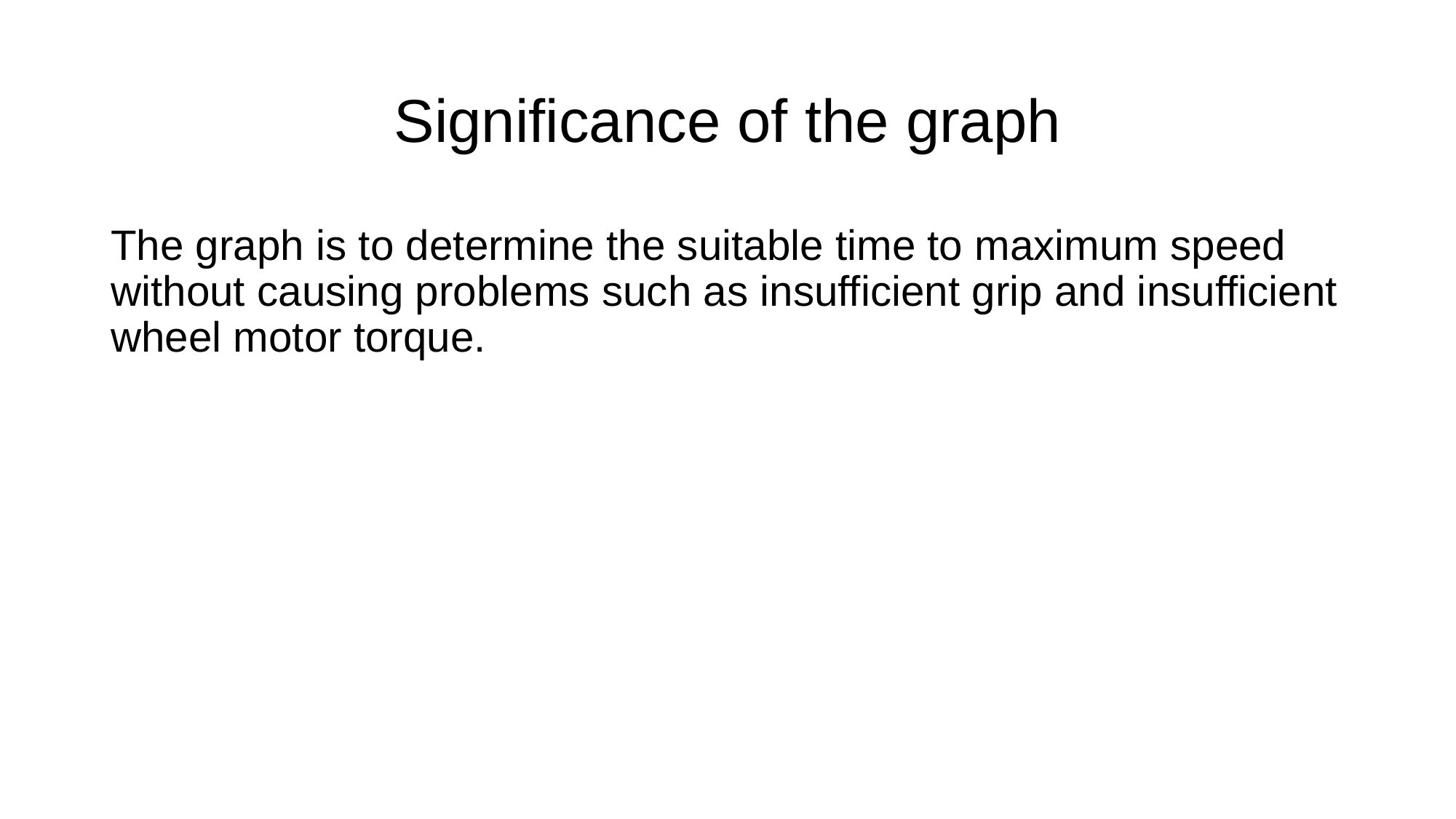

# Significance of the graph
The graph is to determine the suitable time to maximum speed without causing problems such as insufficient grip and insufficient wheel motor torque.